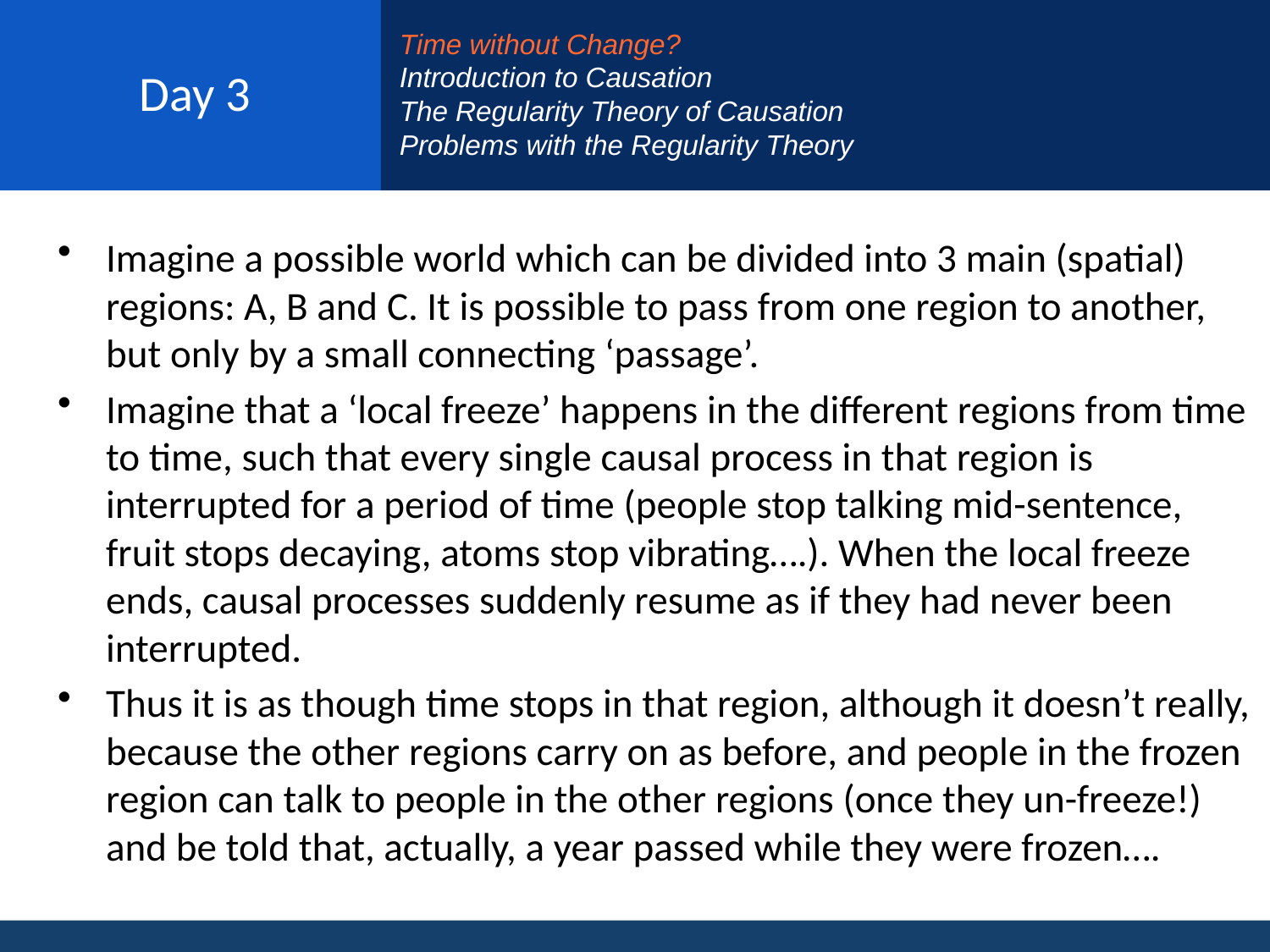

# Day 3
Time without Change?
Introduction to Causation
The Regularity Theory of Causation
Problems with the Regularity Theory
Imagine a possible world which can be divided into 3 main (spatial) regions: A, B and C. It is possible to pass from one region to another, but only by a small connecting ‘passage’.
Imagine that a ‘local freeze’ happens in the different regions from time to time, such that every single causal process in that region is interrupted for a period of time (people stop talking mid-sentence, fruit stops decaying, atoms stop vibrating….). When the local freeze ends, causal processes suddenly resume as if they had never been interrupted.
Thus it is as though time stops in that region, although it doesn’t really, because the other regions carry on as before, and people in the frozen region can talk to people in the other regions (once they un-freeze!) and be told that, actually, a year passed while they were frozen….